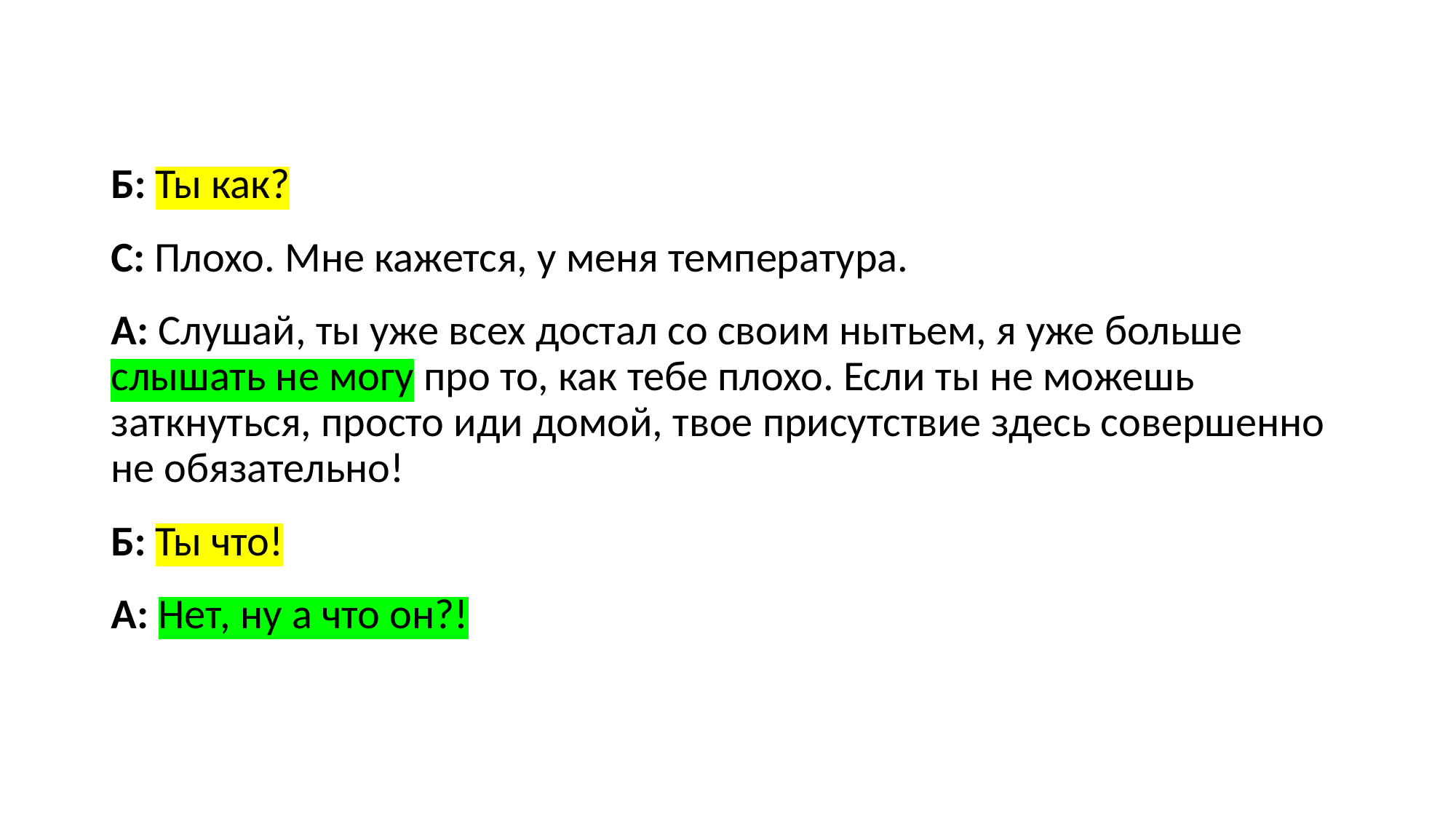

Б: Ты как?
С: Плохо. Мне кажется, у меня температура.
А: Слушай, ты уже всех достал со своим нытьем, я уже больше слышать не могу про то, как тебе плохо. Если ты не можешь заткнуться, просто иди домой, твое присутствие здесь совершенно не обязательно!
Б: Ты что!
А: Нет, ну а что он?!